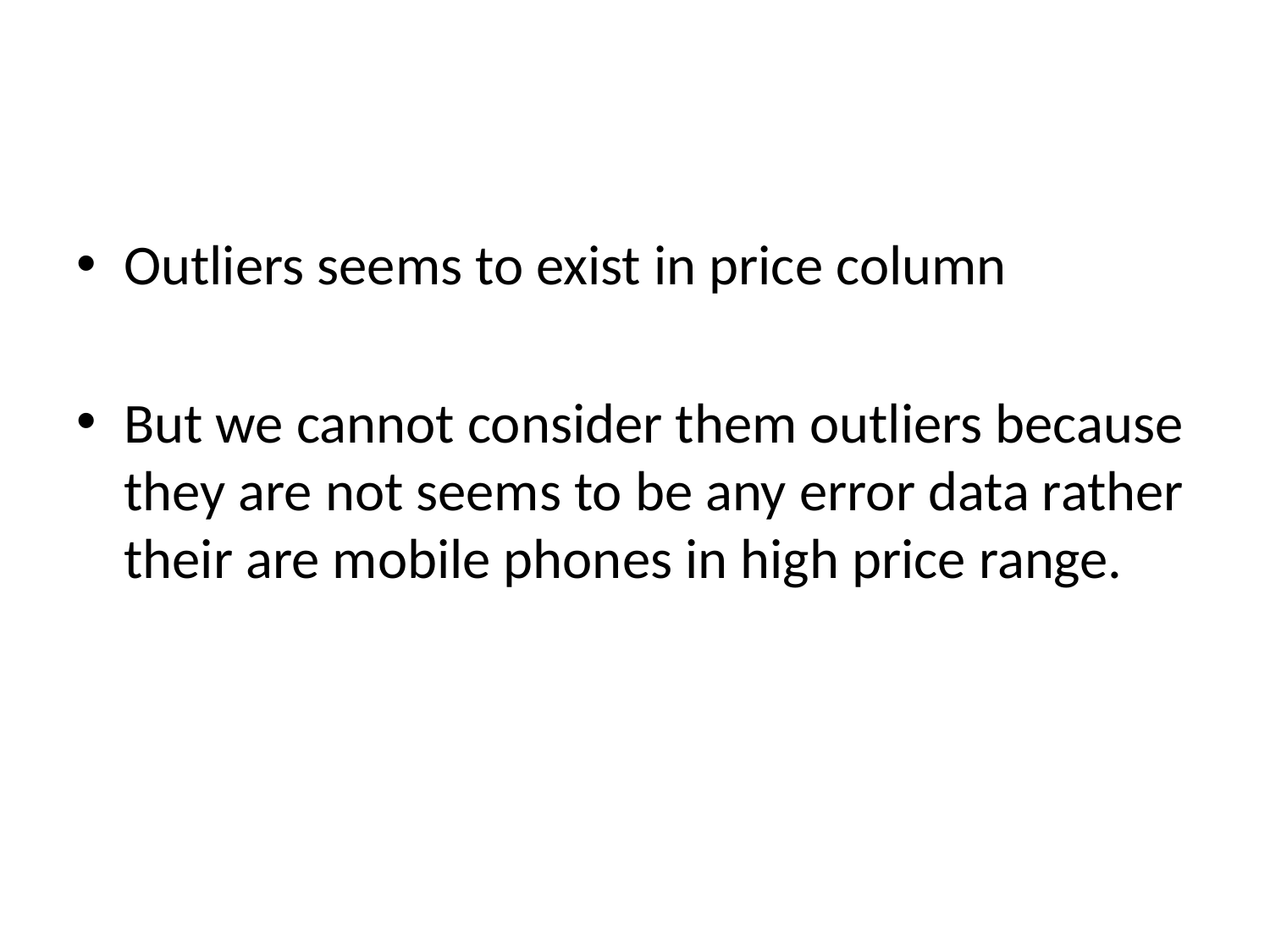

Outliers seems to exist in price column

But we cannot consider them outliers because they are not seems to be any error data rather their are mobile phones in high price range.